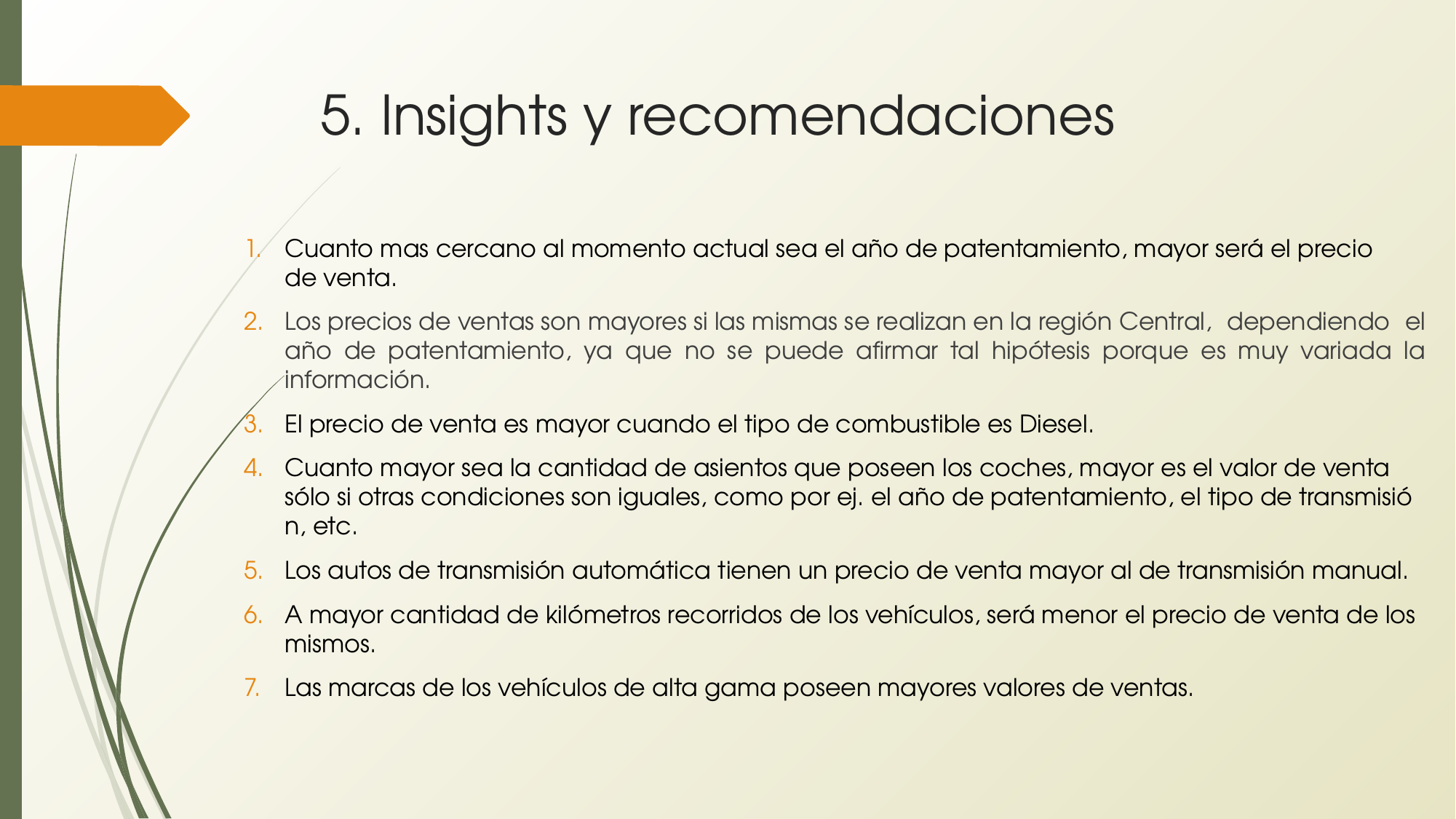

# 5. Insights y recomendaciones
Cuanto mas cercano al momento actual sea el año de patentamiento, mayor será el precio  de venta.
Los precios de ventas son mayores si las mismas se realizan en la región Central, dependiendo el año de patentamiento, ya que no se puede afirmar tal hipótesis porque es muy variada la información.
El precio de venta es mayor cuando el tipo de combustible es Diesel.
Cuanto mayor sea la cantidad de asientos que poseen los coches, mayor es el valor de venta    sólo si otras condiciones son iguales, como por ej. el año de patentamiento, el tipo de transmisión, etc.
Los autos de transmisión automática tienen un precio de venta mayor al de transmisión manual.
A mayor cantidad de kilómetros recorridos de los vehículos, será menor el precio de venta de los mismos.
Las marcas de los vehículos de alta gama poseen mayores valores de ventas.